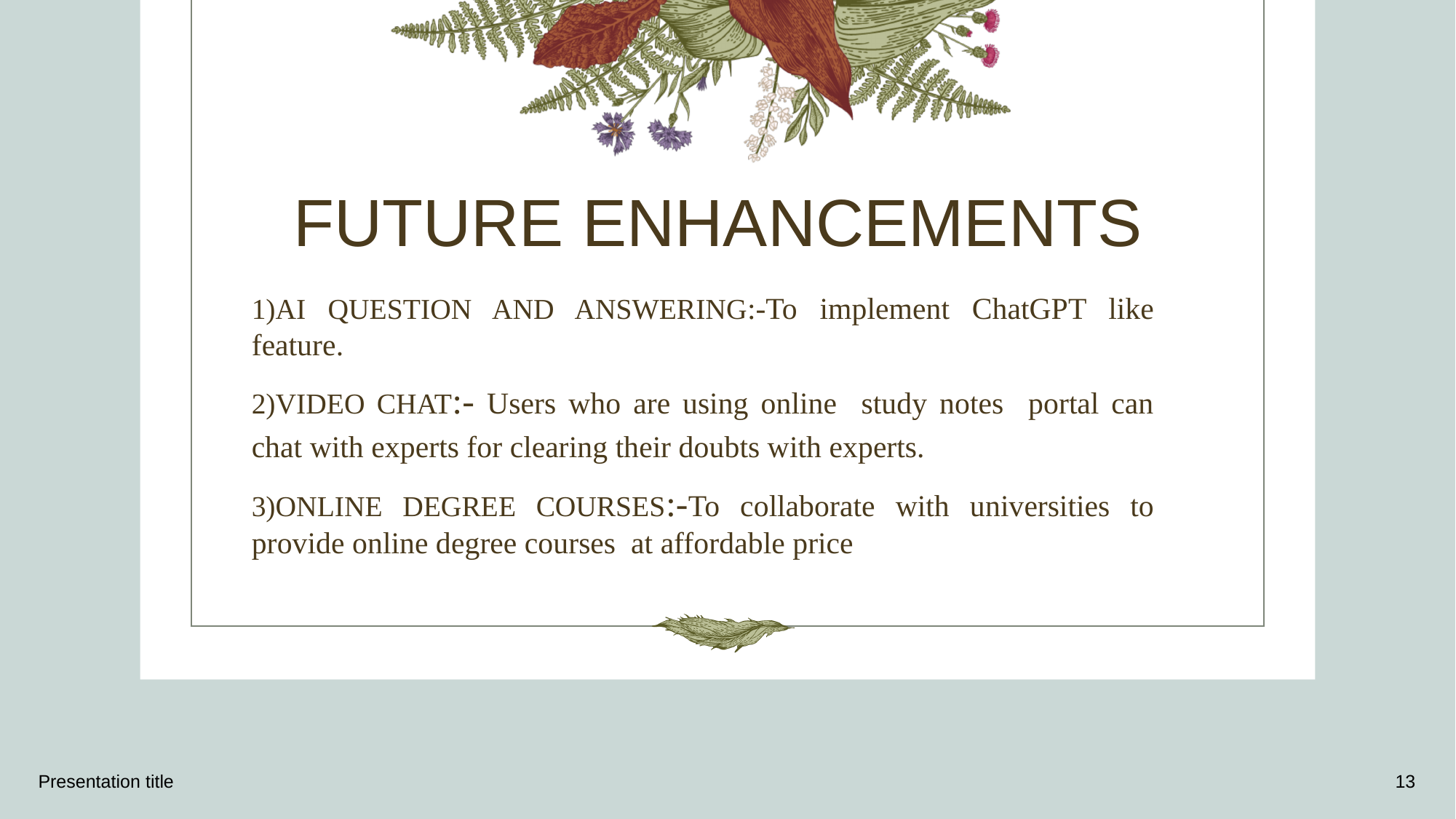

# FUTURE ENHANCEMENTS
1)AI QUESTION AND ANSWERING:-To implement ChatGPT like feature.
2)VIDEO CHAT:- Users who are using online  study notes  portal can chat with experts for clearing their doubts with experts.
3)ONLINE DEGREE COURSES:-To collaborate with universities to provide online degree courses  at affordable price

Presentation title
13